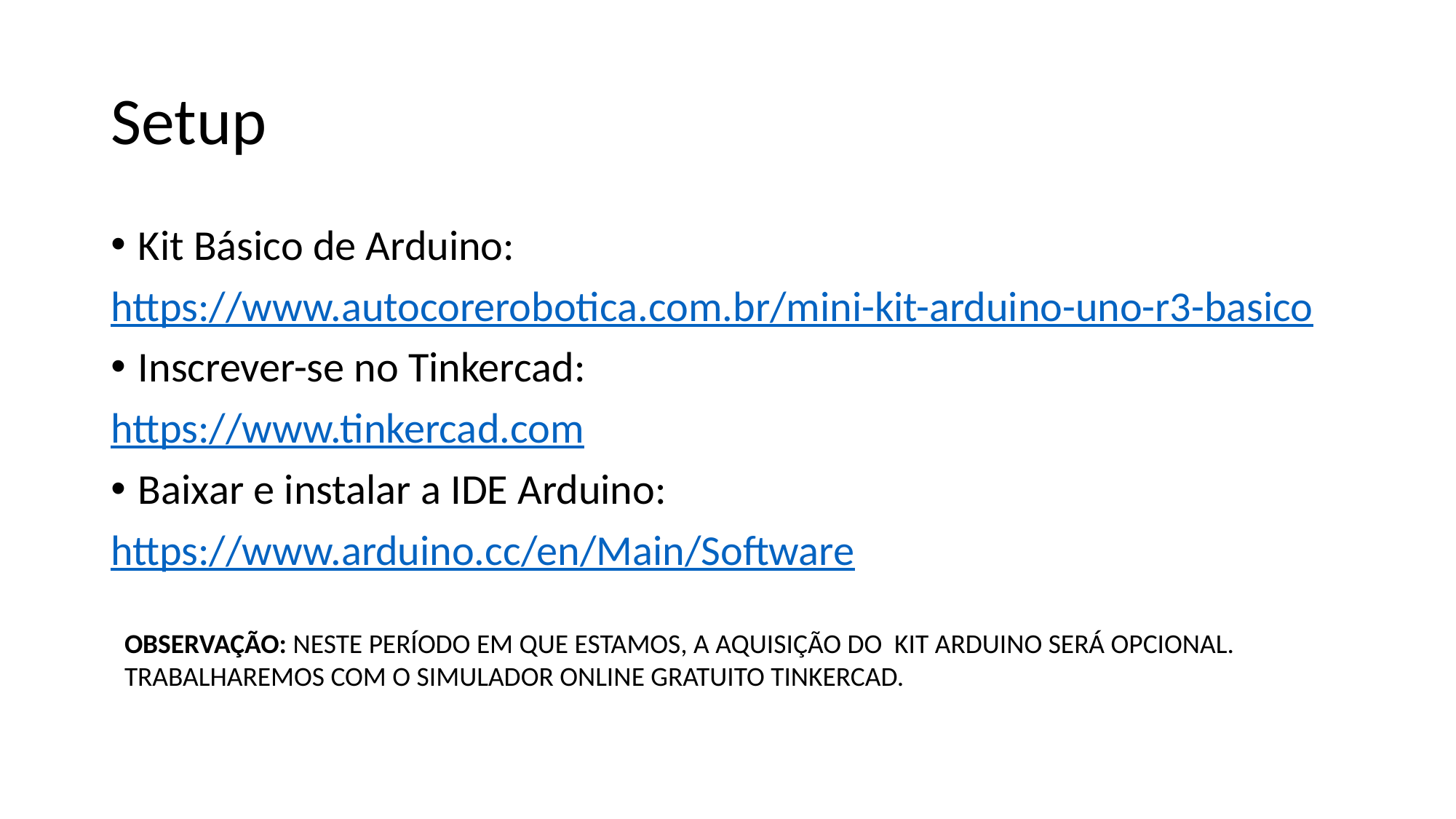

# Setup
Kit Básico de Arduino:
https://www.autocorerobotica.com.br/mini-kit-arduino-uno-r3-basico
Inscrever-se no Tinkercad:
https://www.tinkercad.com
Baixar e instalar a IDE Arduino:
https://www.arduino.cc/en/Main/Software

OBSERVAÇÃO: NESTE PERÍODO EM QUE ESTAMOS, A AQUISIÇÃO DO  KIT ARDUINO SERÁ OPCIONAL. TRABALHAREMOS COM O SIMULADOR ONLINE GRATUITO TINKERCAD.